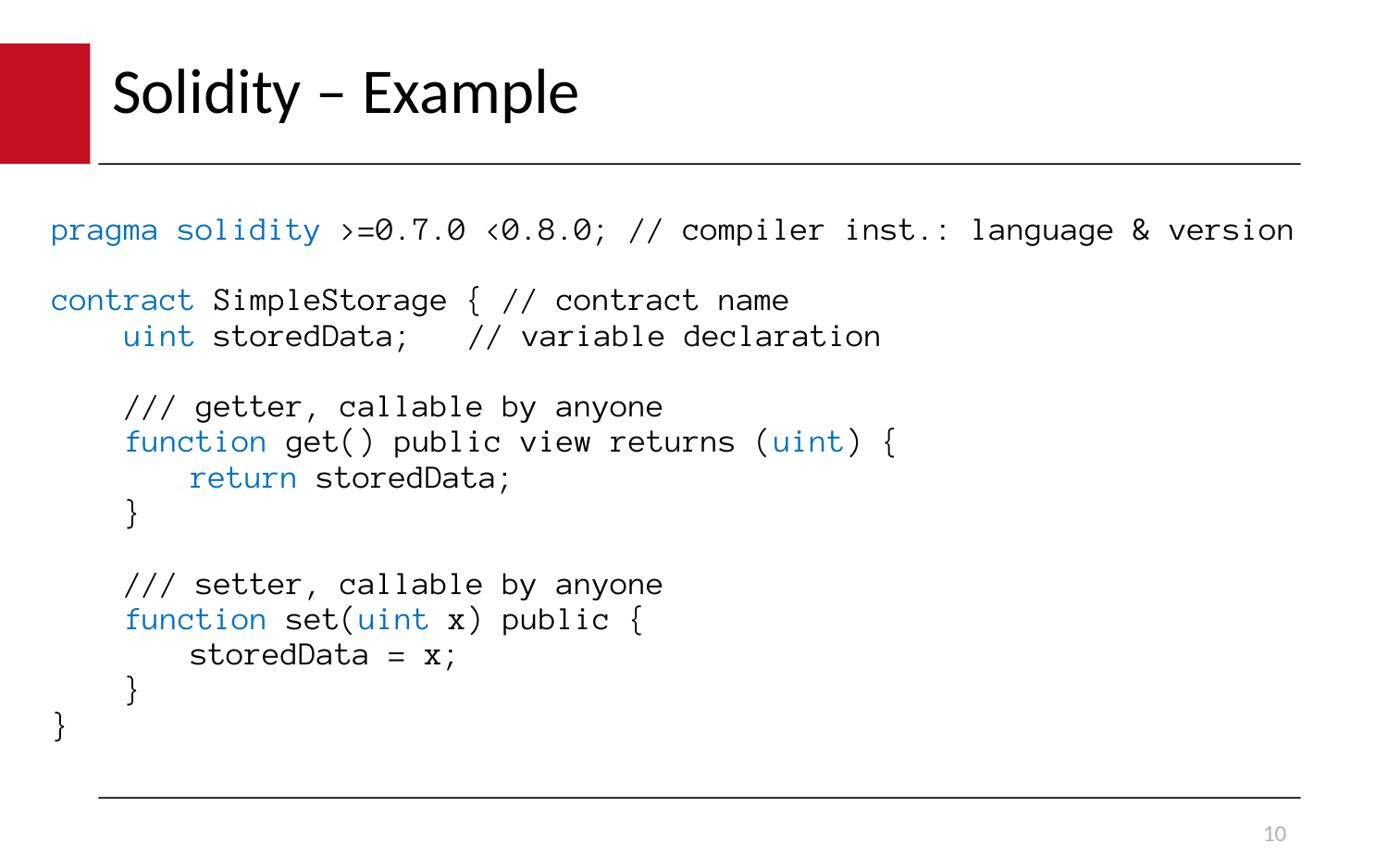

# Solidity – Example
pragma solidity >=0.7.0 <0.8.0; // compiler inst.: language & version

contract SimpleStorage { // contract name
    uint storedData;	// variable declaration

    /// getter, callable by anyone
    function get() public view returns (uint) {
	return storedData;
    }

    /// setter, callable by anyone
    function set(uint x) public {
    	storedData = x;
    }
}
10